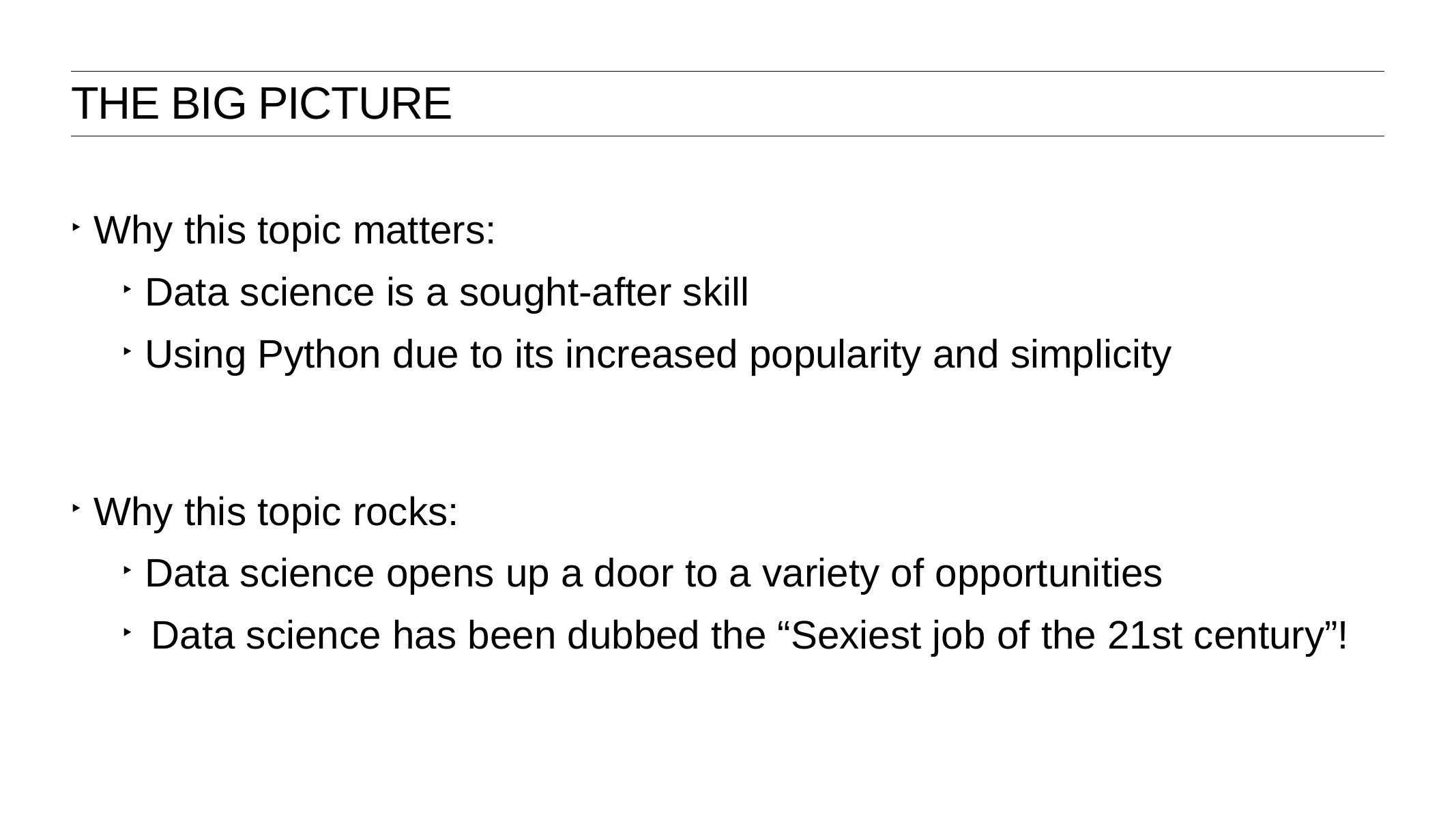

The Big Picture

Why this topic matters:
Data science is a sought-after skill
Using Python due to its increased popularity and simplicity
Why this topic rocks:
Data science opens up a door to a variety of opportunities
Data science has been dubbed the “Sexiest job of the 21st century”!